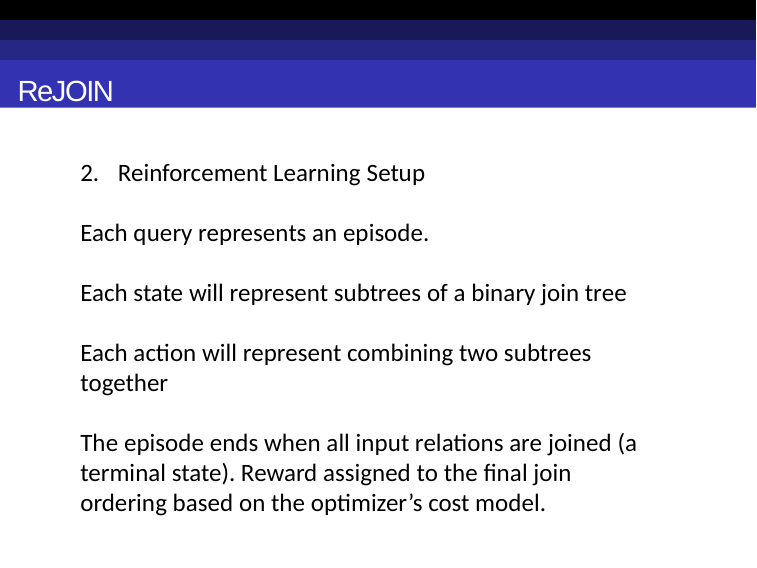

ReJOIN
Reinforcement Learning Setup

Each query represents an episode.

Each state will represent subtrees of a binary join tree

Each action will represent combining two subtrees together

The episode ends when all input relations are joined (a terminal state). Reward assigned to the final join ordering based on the optimizer’s cost model.